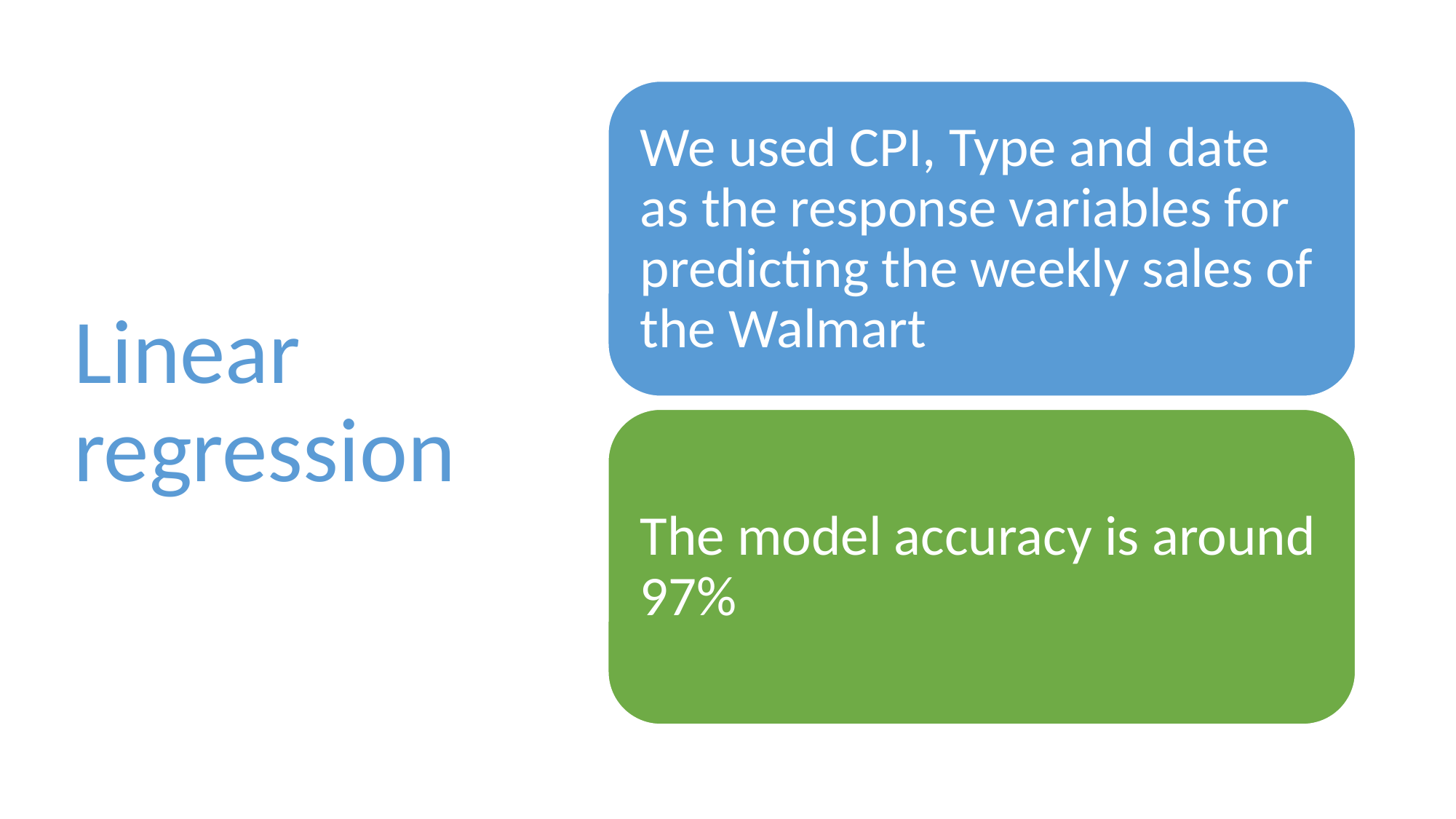

# Linear regression

We used CPI, Type and date as the response variables for predicting the weekly sales of the Walmart

The model accuracy is around 97%